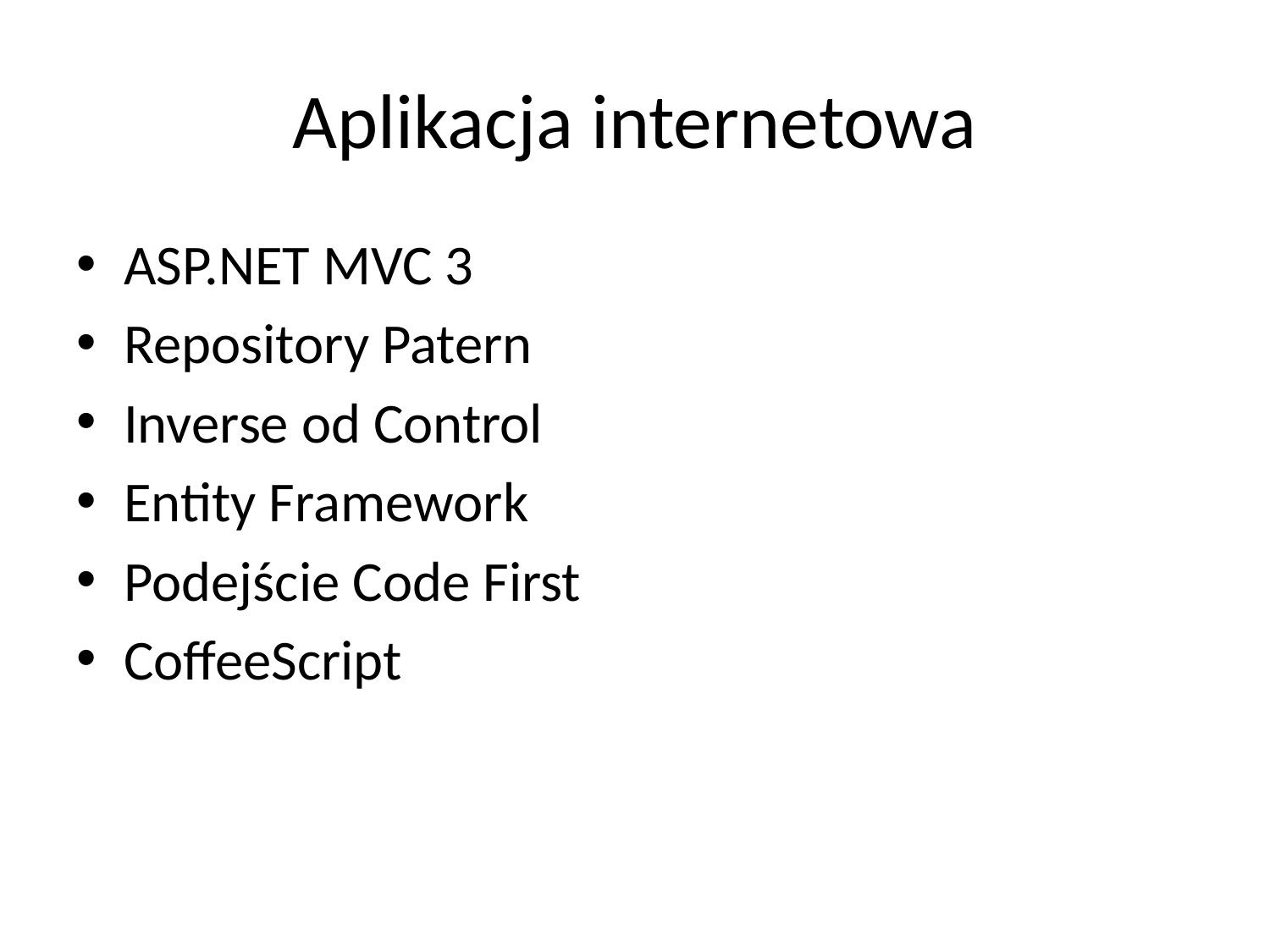

# Aplikacja internetowa
ASP.NET MVC 3
Repository Patern
Inverse od Control
Entity Framework
Podejście Code First
CoffeeScript